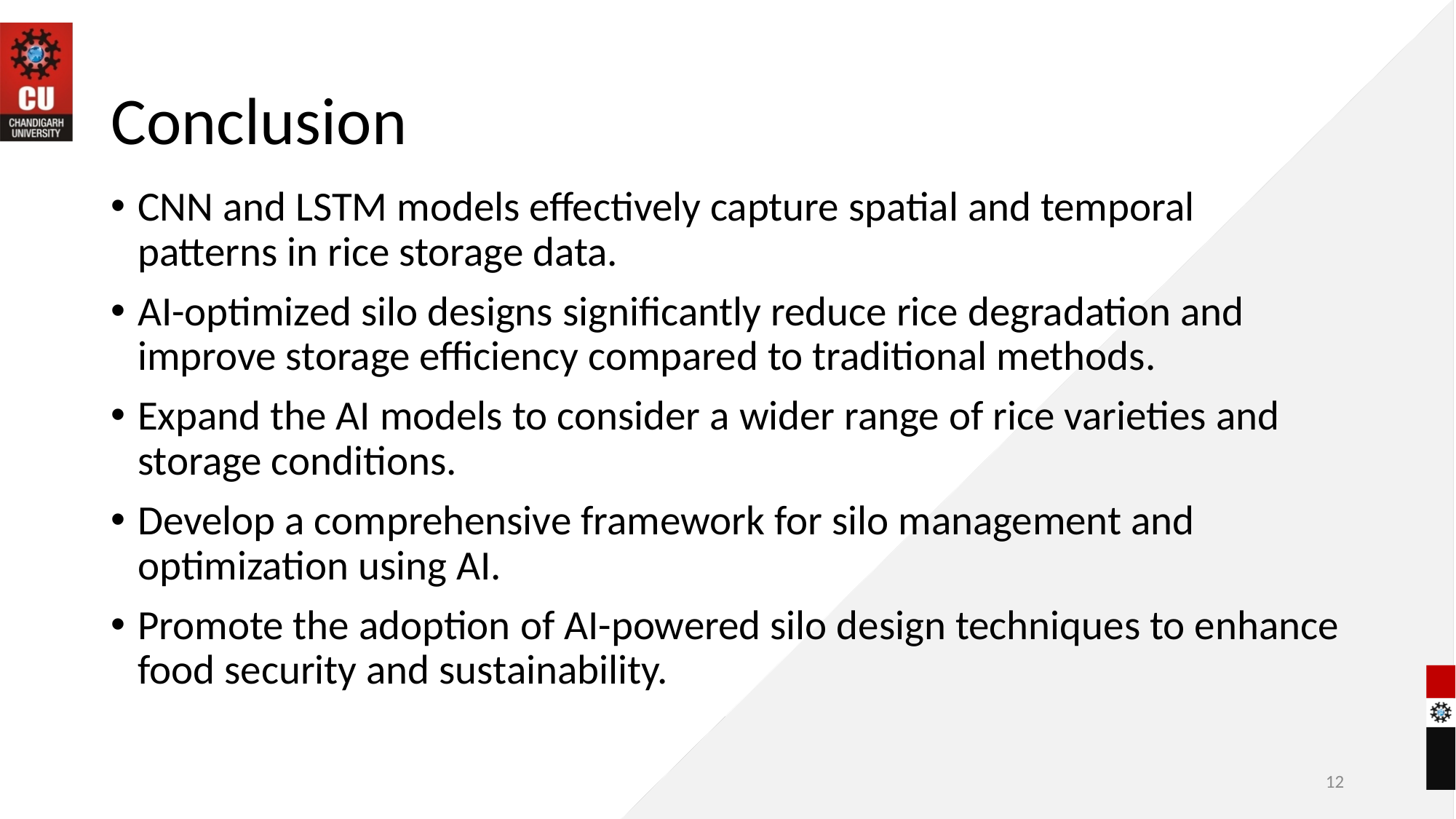

# Conclusion
CNN and LSTM models effectively capture spatial and temporal patterns in rice storage data.
AI-optimized silo designs significantly reduce rice degradation and improve storage efficiency compared to traditional methods.
Expand the AI models to consider a wider range of rice varieties and storage conditions.
Develop a comprehensive framework for silo management and optimization using AI.
Promote the adoption of AI-powered silo design techniques to enhance food security and sustainability.
12